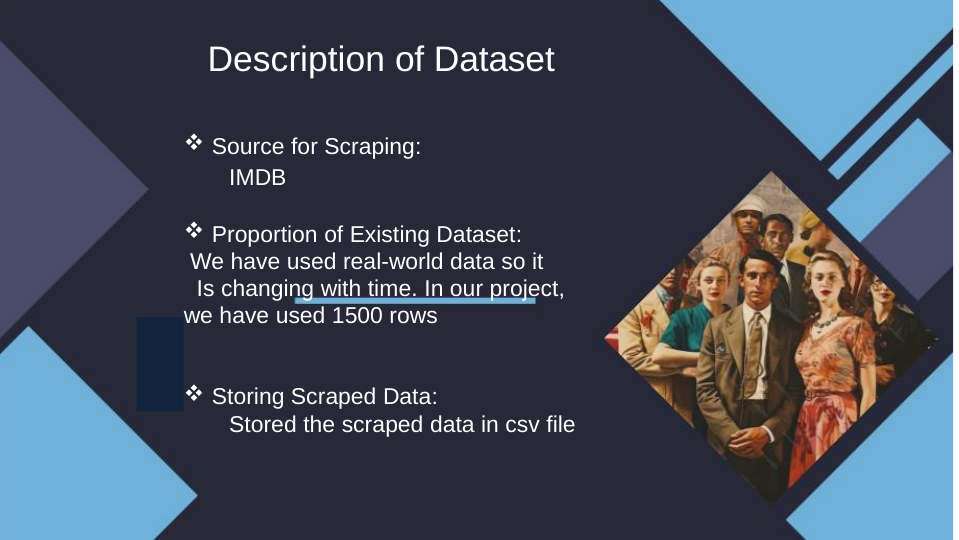

Description of Dataset
Source for Scraping:
       IMDB

Proportion of Existing Dataset:
 We have used real-world data so it         Is changing with time. In our project, we have used 1500 rows

Storing Scraped Data:
       Stored the scraped data in csv file